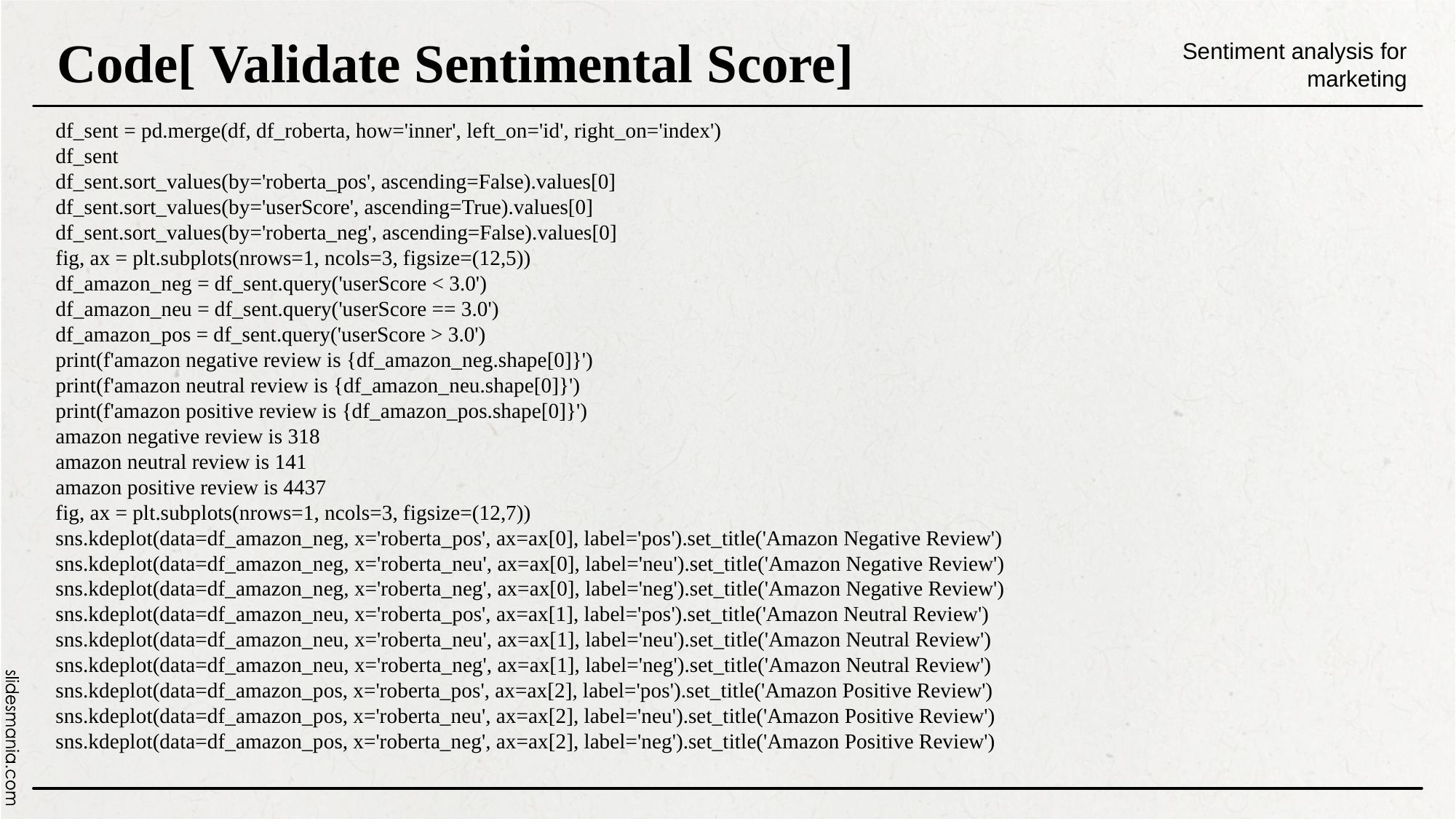

Code[ Validate Sentimental Score]
Sentiment analysis for marketing
df_sent = pd.merge(df, df_roberta, how='inner', left_on='id', right_on='index')
df_sent
df_sent.sort_values(by='roberta_pos', ascending=False).values[0]
df_sent.sort_values(by='userScore', ascending=True).values[0]
df_sent.sort_values(by='roberta_neg', ascending=False).values[0]
fig, ax = plt.subplots(nrows=1, ncols=3, figsize=(12,5))
df_amazon_neg = df_sent.query('userScore < 3.0')
df_amazon_neu = df_sent.query('userScore == 3.0')
df_amazon_pos = df_sent.query('userScore > 3.0')
print(f'amazon negative review is {df_amazon_neg.shape[0]}')
print(f'amazon neutral review is {df_amazon_neu.shape[0]}')
print(f'amazon positive review is {df_amazon_pos.shape[0]}')
amazon negative review is 318
amazon neutral review is 141
amazon positive review is 4437
fig, ax = plt.subplots(nrows=1, ncols=3, figsize=(12,7))
sns.kdeplot(data=df_amazon_neg, x='roberta_pos', ax=ax[0], label='pos').set_title('Amazon Negative Review')
sns.kdeplot(data=df_amazon_neg, x='roberta_neu', ax=ax[0], label='neu').set_title('Amazon Negative Review')
sns.kdeplot(data=df_amazon_neg, x='roberta_neg', ax=ax[0], label='neg').set_title('Amazon Negative Review')
sns.kdeplot(data=df_amazon_neu, x='roberta_pos', ax=ax[1], label='pos').set_title('Amazon Neutral Review')
sns.kdeplot(data=df_amazon_neu, x='roberta_neu', ax=ax[1], label='neu').set_title('Amazon Neutral Review')
sns.kdeplot(data=df_amazon_neu, x='roberta_neg', ax=ax[1], label='neg').set_title('Amazon Neutral Review')
sns.kdeplot(data=df_amazon_pos, x='roberta_pos', ax=ax[2], label='pos').set_title('Amazon Positive Review')
sns.kdeplot(data=df_amazon_pos, x='roberta_neu', ax=ax[2], label='neu').set_title('Amazon Positive Review')
sns.kdeplot(data=df_amazon_pos, x='roberta_neg', ax=ax[2], label='neg').set_title('Amazon Positive Review')